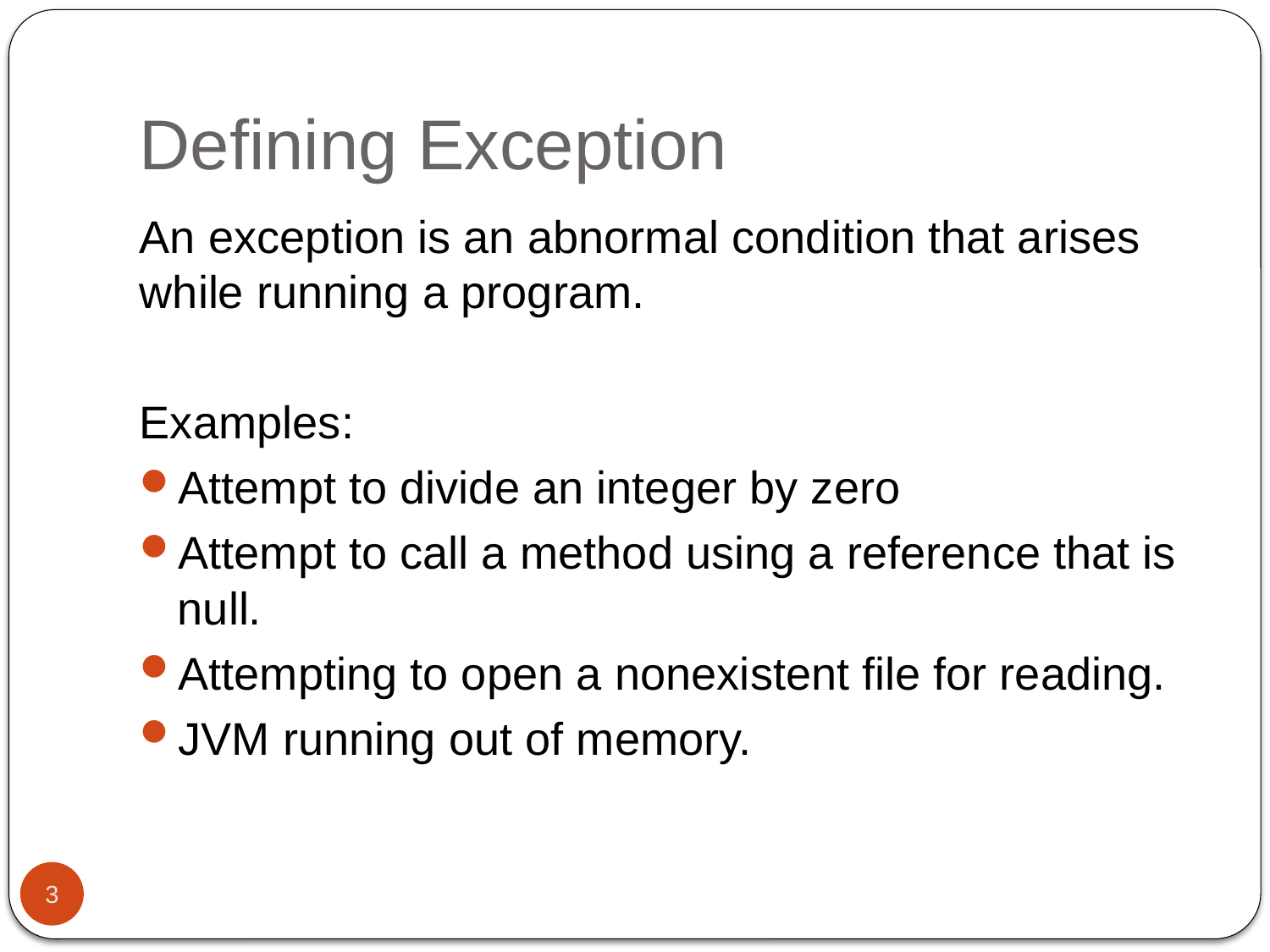

# Defining Exception
An exception is an abnormal condition that arises while running a program.

Examples:
Attempt to divide an integer by zero
Attempt to call a method using a reference that is null.
Attempting to open a nonexistent file for reading.
JVM running out of memory.

3